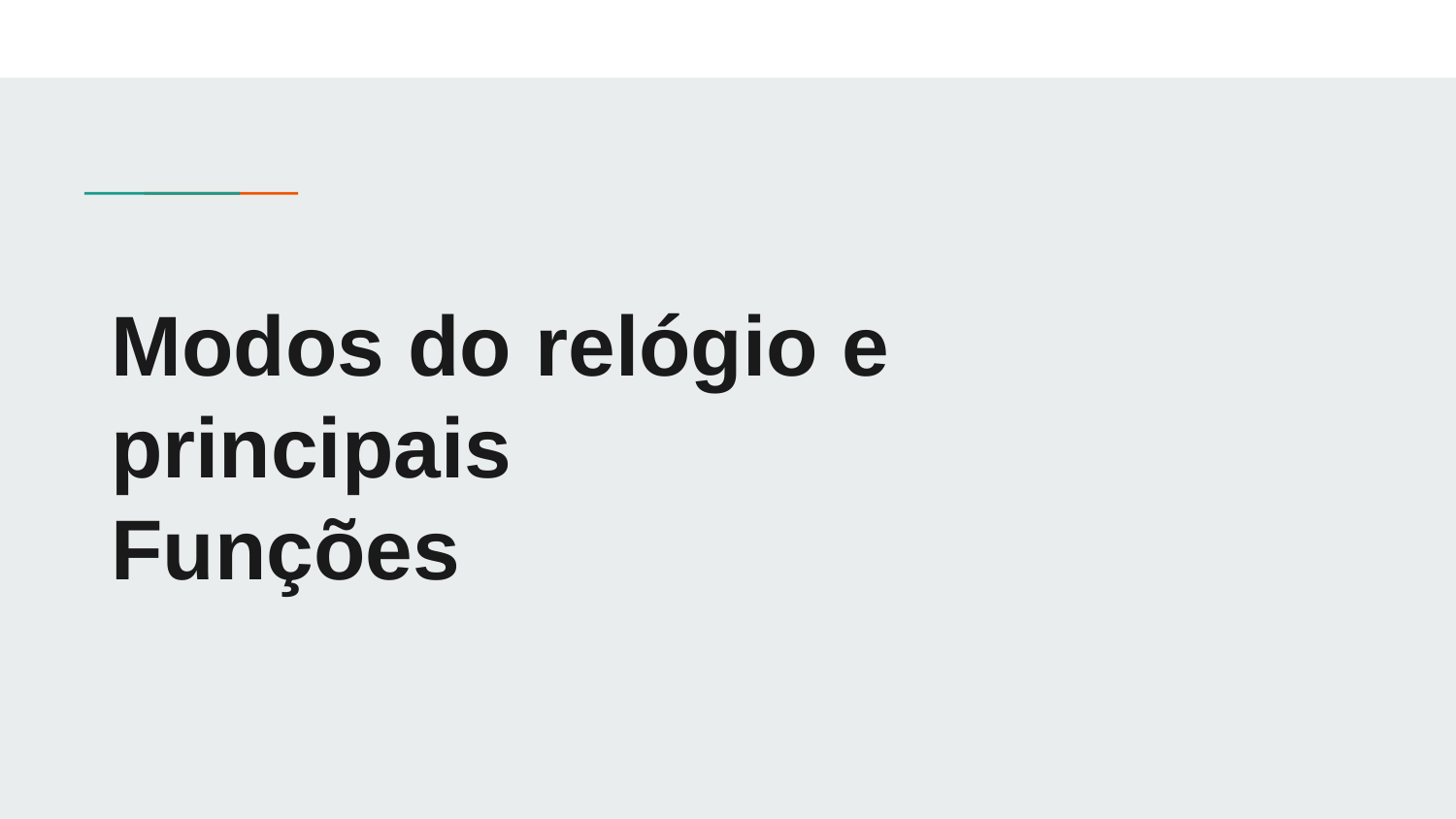

# Modos do relógio e principais
Funções